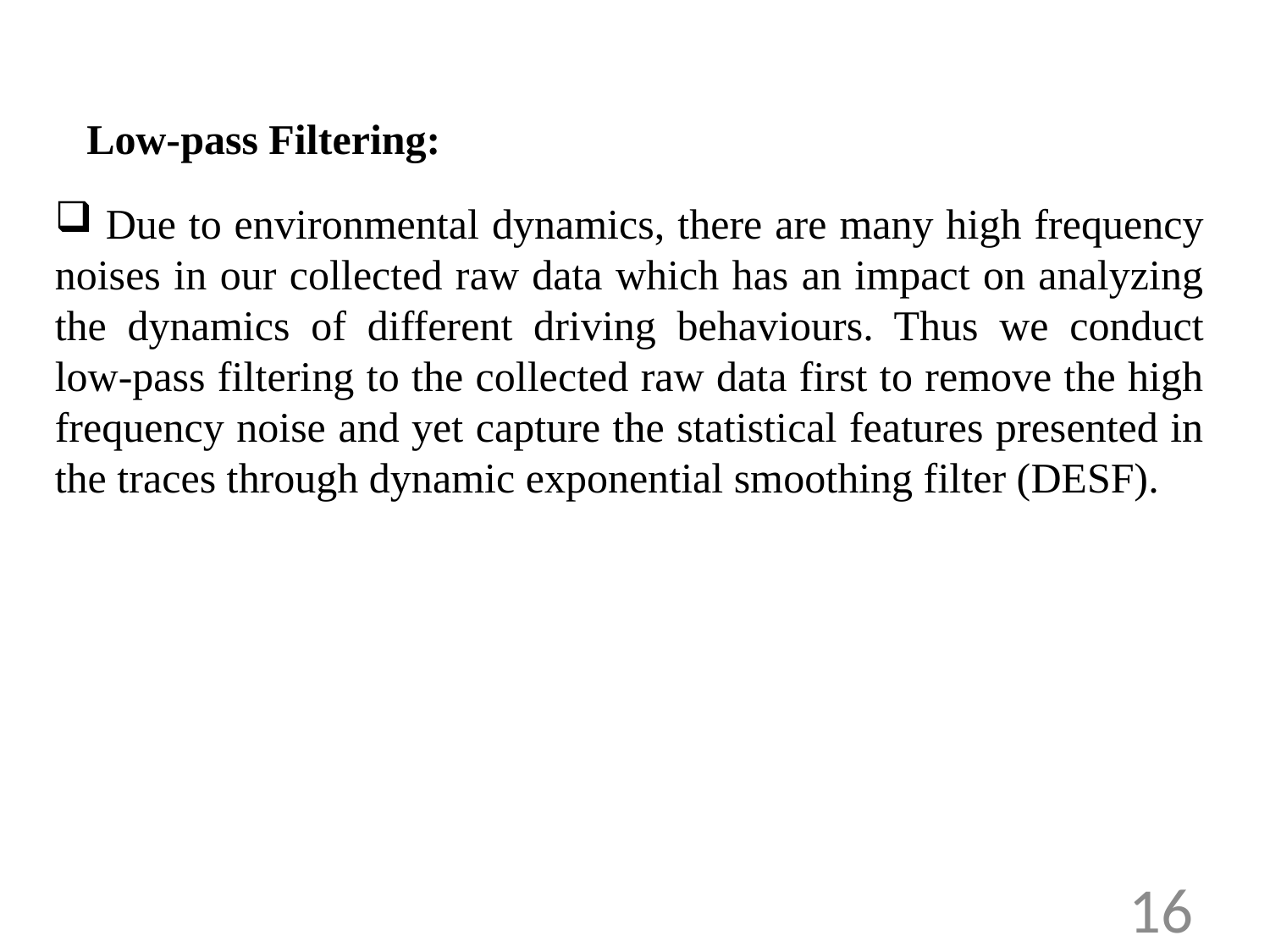

Low-pass Filtering:
 Due to environmental dynamics, there are many high frequency noises in our collected raw data which has an impact on analyzing the dynamics of different driving behaviours. Thus we conduct low-pass filtering to the collected raw data first to remove the high frequency noise and yet capture the statistical features presented in the traces through dynamic exponential smoothing filter (DESF).

16